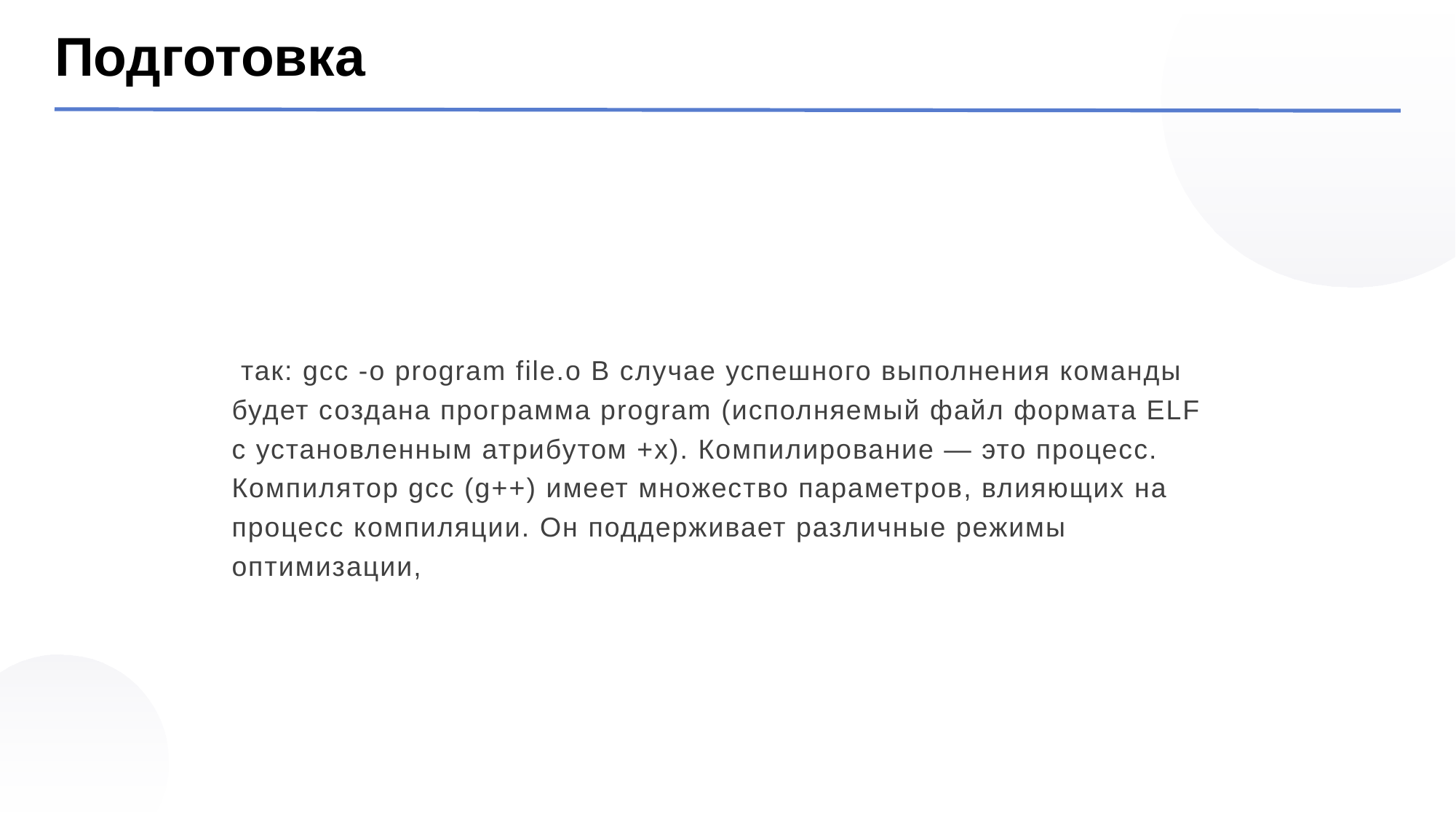

Подготовка
 так: gcc -o program file.o В случае успешного выполнения команды будет создана программа program (исполняемый файл формата ELF с установленным атрибутом +х). Компилирование — это процесс. Компилятор gcc (g++) имеет множество параметров, влияющих на процесс компиляции. Он поддерживает различные режимы оптимизации,